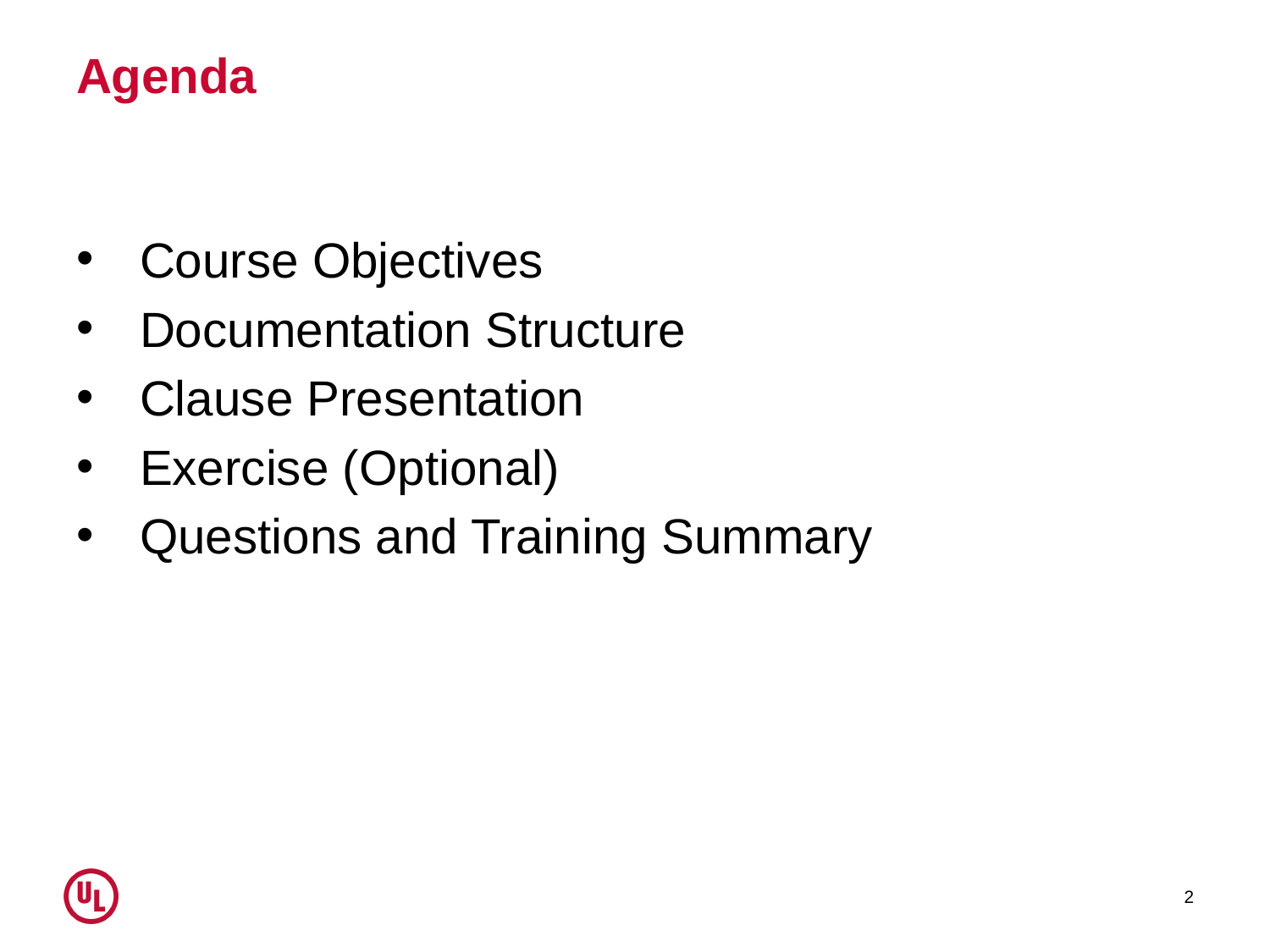

# Agenda
Course Objectives
Documentation Structure
Clause Presentation
Exercise (Optional)
Questions and Training Summary
2